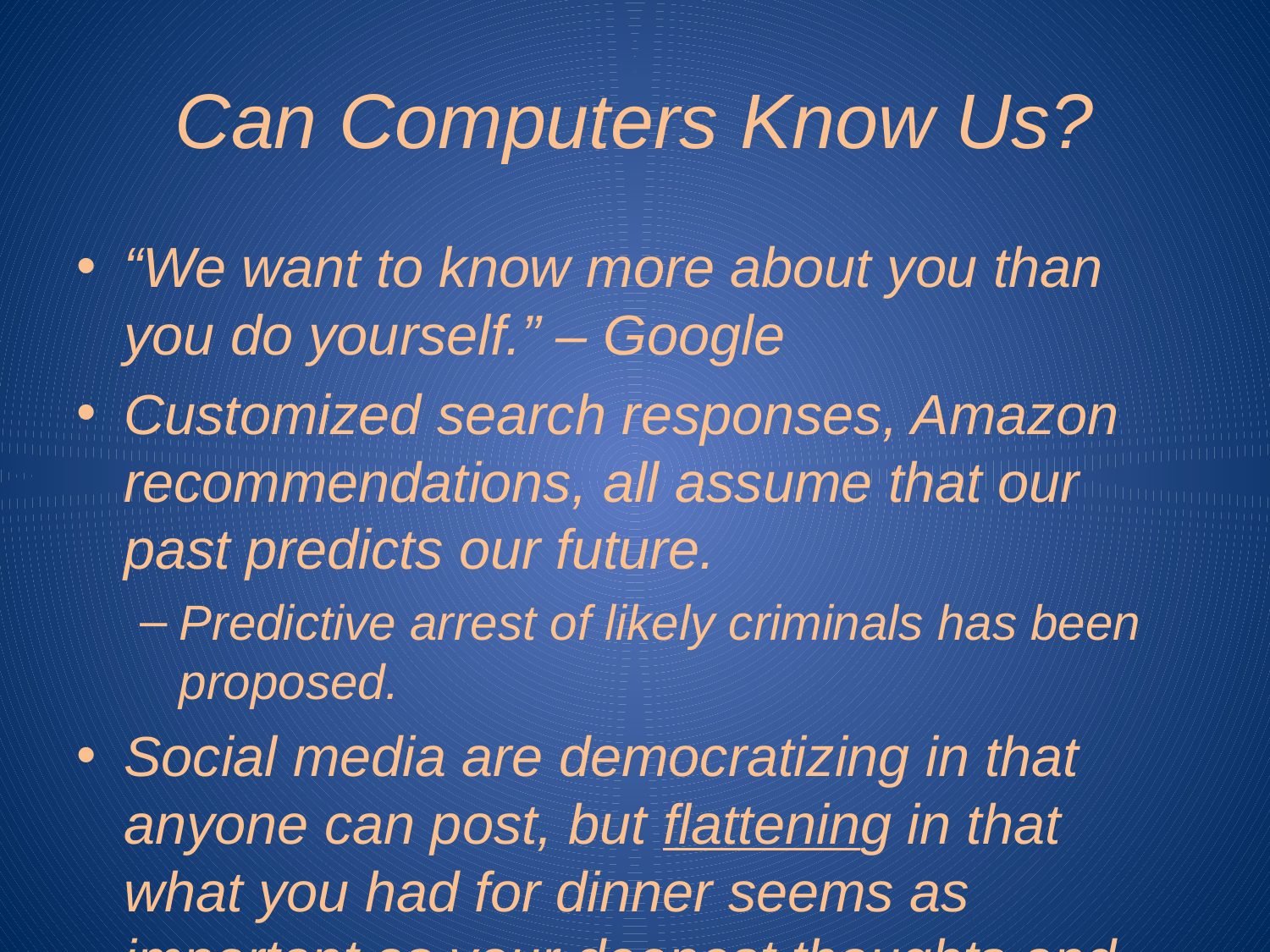

# Can Computers Know Us?
“We want to know more about you than you do yourself.” – Google
Customized search responses, Amazon recommendations, all assume that our past predicts our future.
Predictive arrest of likely criminals has been proposed.
Social media are democratizing in that anyone can post, but flattening in that what you had for dinner seems as important as your deepest thoughts and feelings.